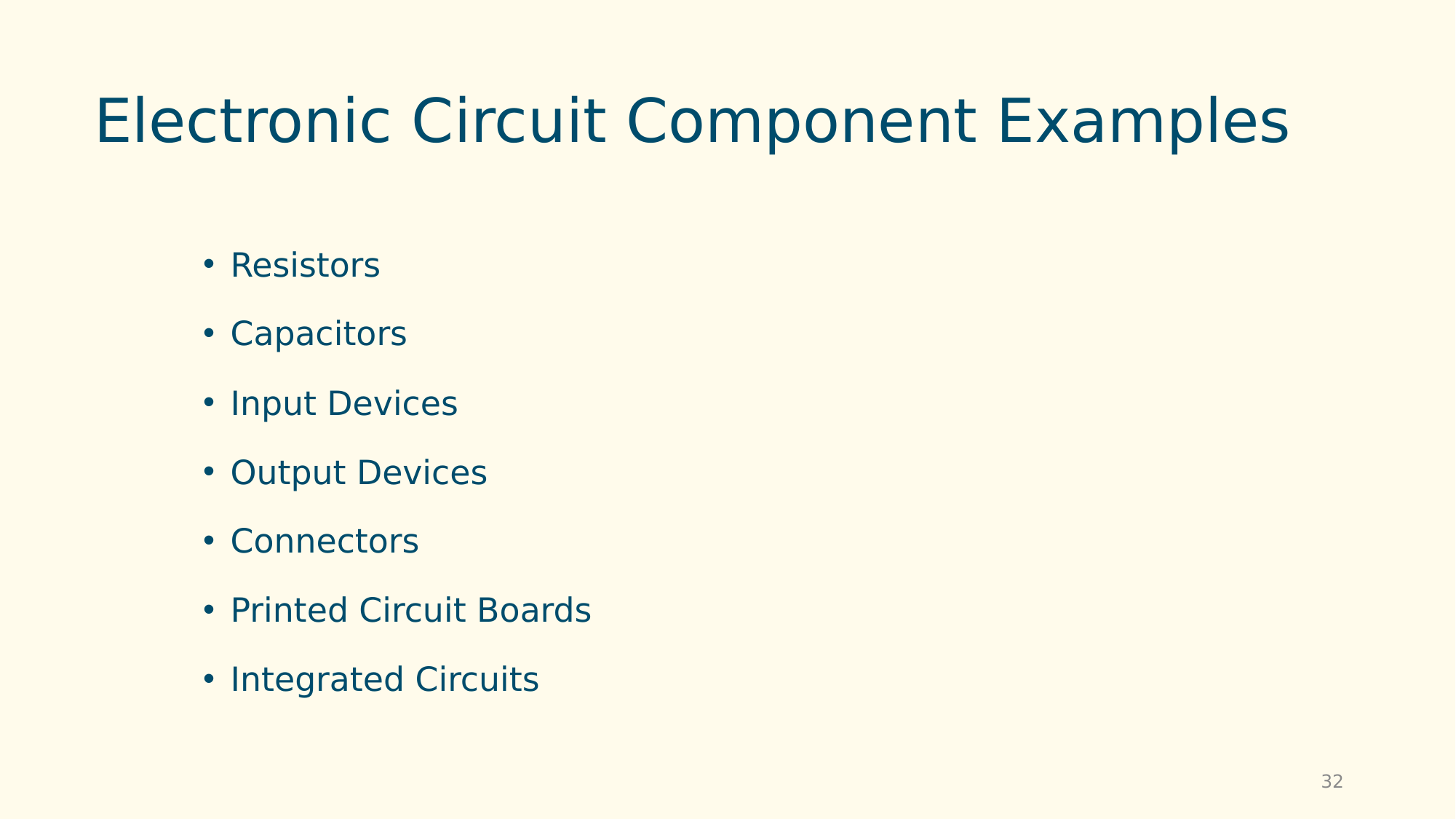

# Electronic Circuit Component Examples
Resistors
Capacitors
Input Devices
Output Devices
Connectors
Printed Circuit Boards
Integrated Circuits
32